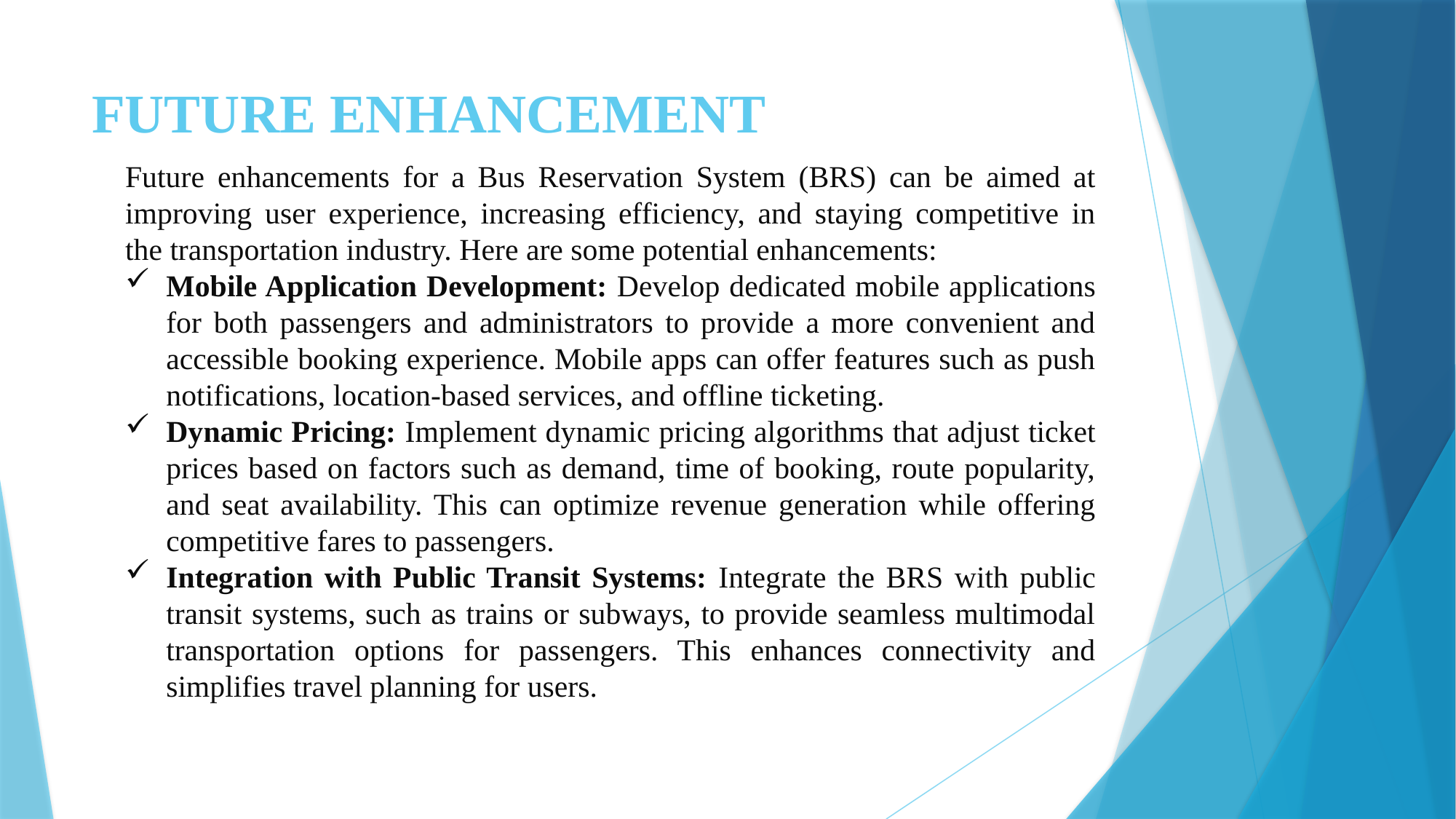

# FUTURE ENHANCEMENT
Future enhancements for a Bus Reservation System (BRS) can be aimed at improving user experience, increasing efficiency, and staying competitive in the transportation industry. Here are some potential enhancements:
Mobile Application Development: Develop dedicated mobile applications for both passengers and administrators to provide a more convenient and accessible booking experience. Mobile apps can offer features such as push notifications, location-based services, and offline ticketing.
Dynamic Pricing: Implement dynamic pricing algorithms that adjust ticket prices based on factors such as demand, time of booking, route popularity, and seat availability. This can optimize revenue generation while offering competitive fares to passengers.
Integration with Public Transit Systems: Integrate the BRS with public transit systems, such as trains or subways, to provide seamless multimodal transportation options for passengers. This enhances connectivity and simplifies travel planning for users.